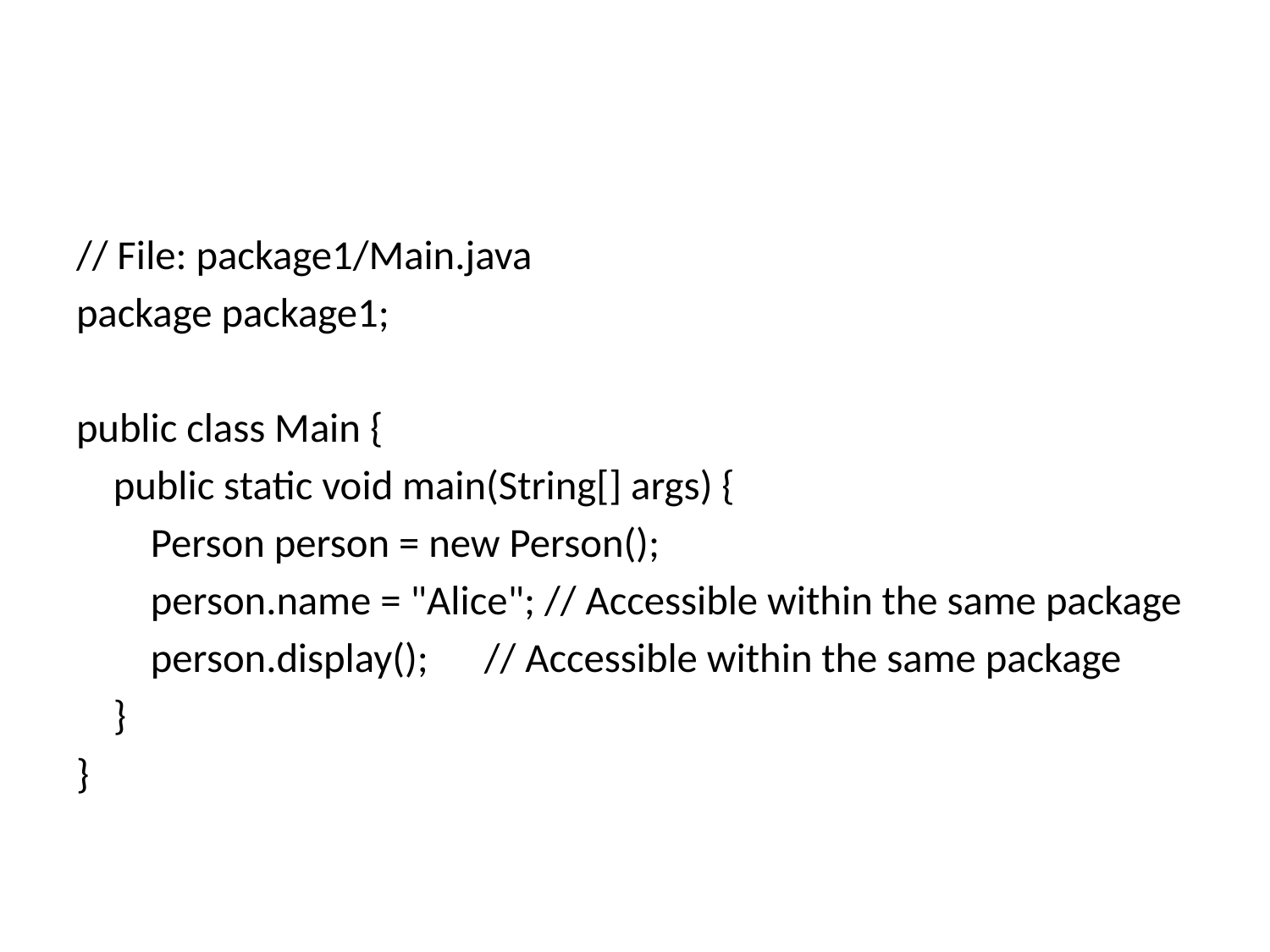

#
// File: package1/Main.java
package package1;

public class Main {
    public static void main(String[] args) {
        Person person = new Person();
        person.name = "Alice"; // Accessible within the same package
        person.display();      // Accessible within the same package
    }
}